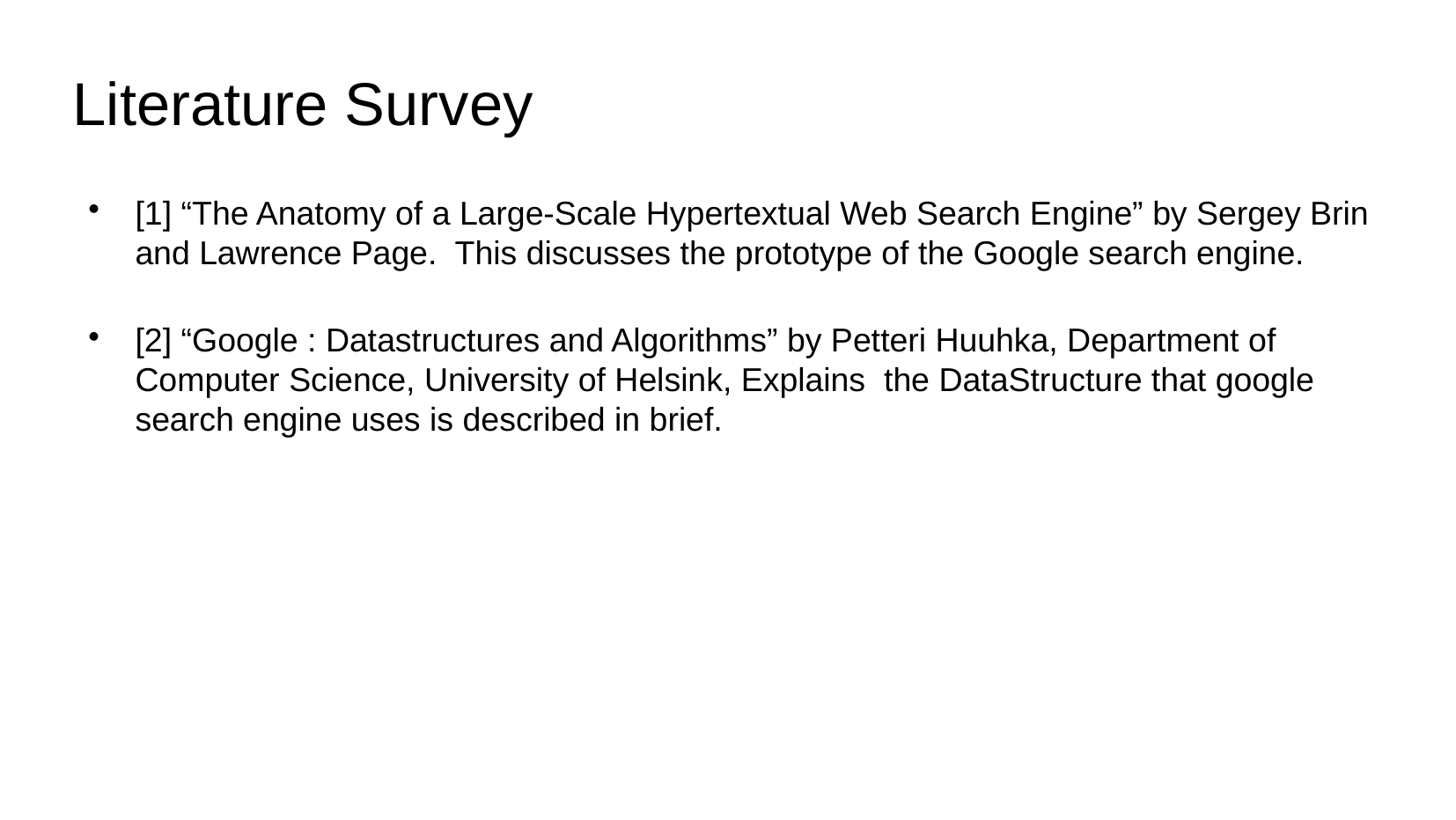

Literature Survey
[1] “The Anatomy of a Large-Scale Hypertextual Web Search Engine” by Sergey Brin and Lawrence Page.  This discusses the prototype of the Google search engine.

[2] “Google : Datastructures and Algorithms” by Petteri Huuhka, Department of Computer Science, University of Helsink, Explains  the DataStructure that google search engine uses is described in brief.